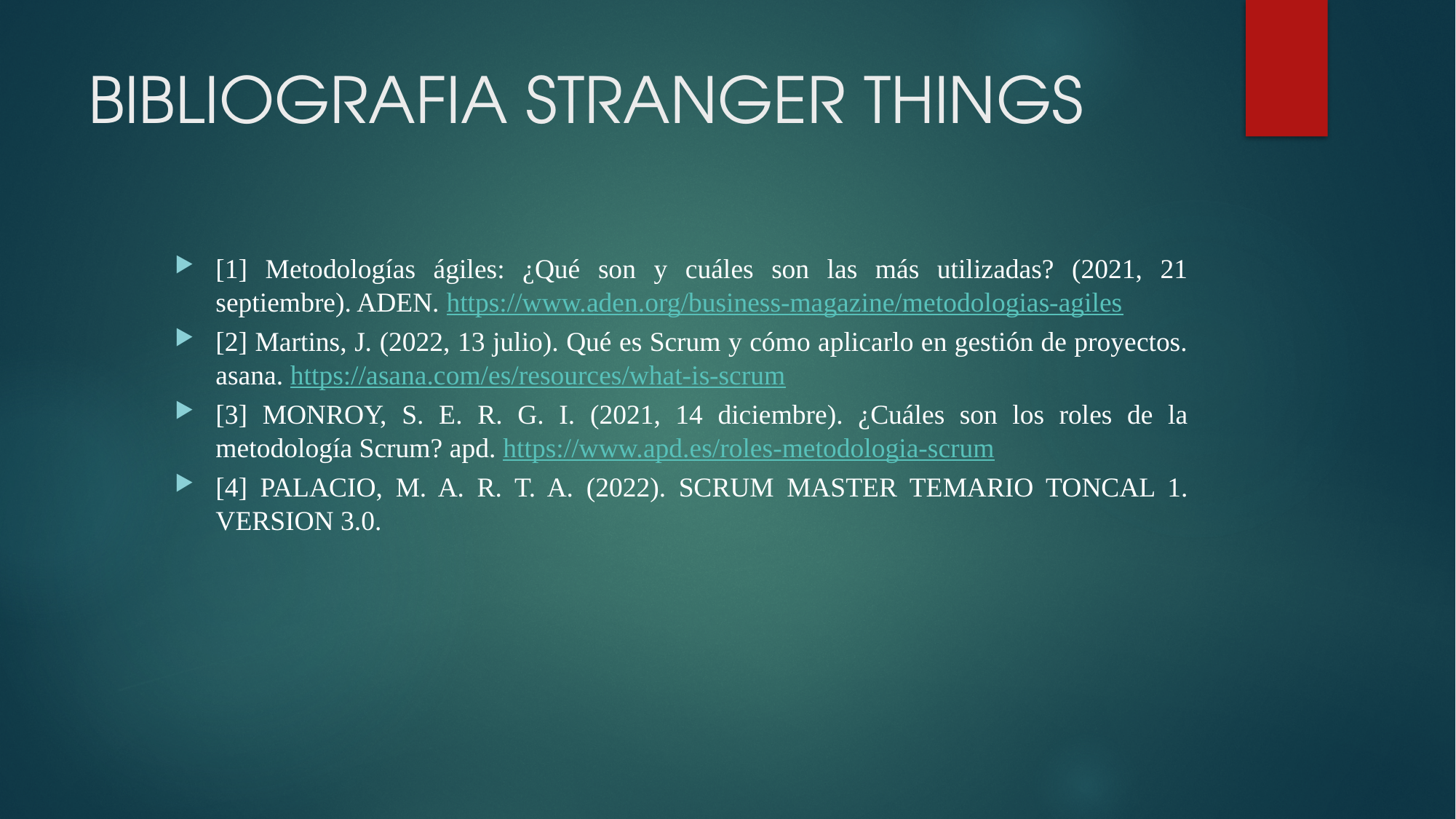

# BIBLIOGRAFIA STRANGER THINGS
[1] Metodologías ágiles: ¿Qué son y cuáles son las más utilizadas? (2021, 21 septiembre). ADEN. https://www.aden.org/business-magazine/metodologias-agiles
[2] Martins, J. (2022, 13 julio). Qué es Scrum y cómo aplicarlo en gestión de proyectos. asana. https://asana.com/es/resources/what-is-scrum
[3] MONROY, S. E. R. G. I. (2021, 14 diciembre). ¿Cuáles son los roles de la metodología Scrum? apd. https://www.apd.es/roles-metodologia-scrum
[4] PALACIO, M. A. R. T. A. (2022). SCRUM MASTER TEMARIO TONCAL 1. VERSION 3.0.